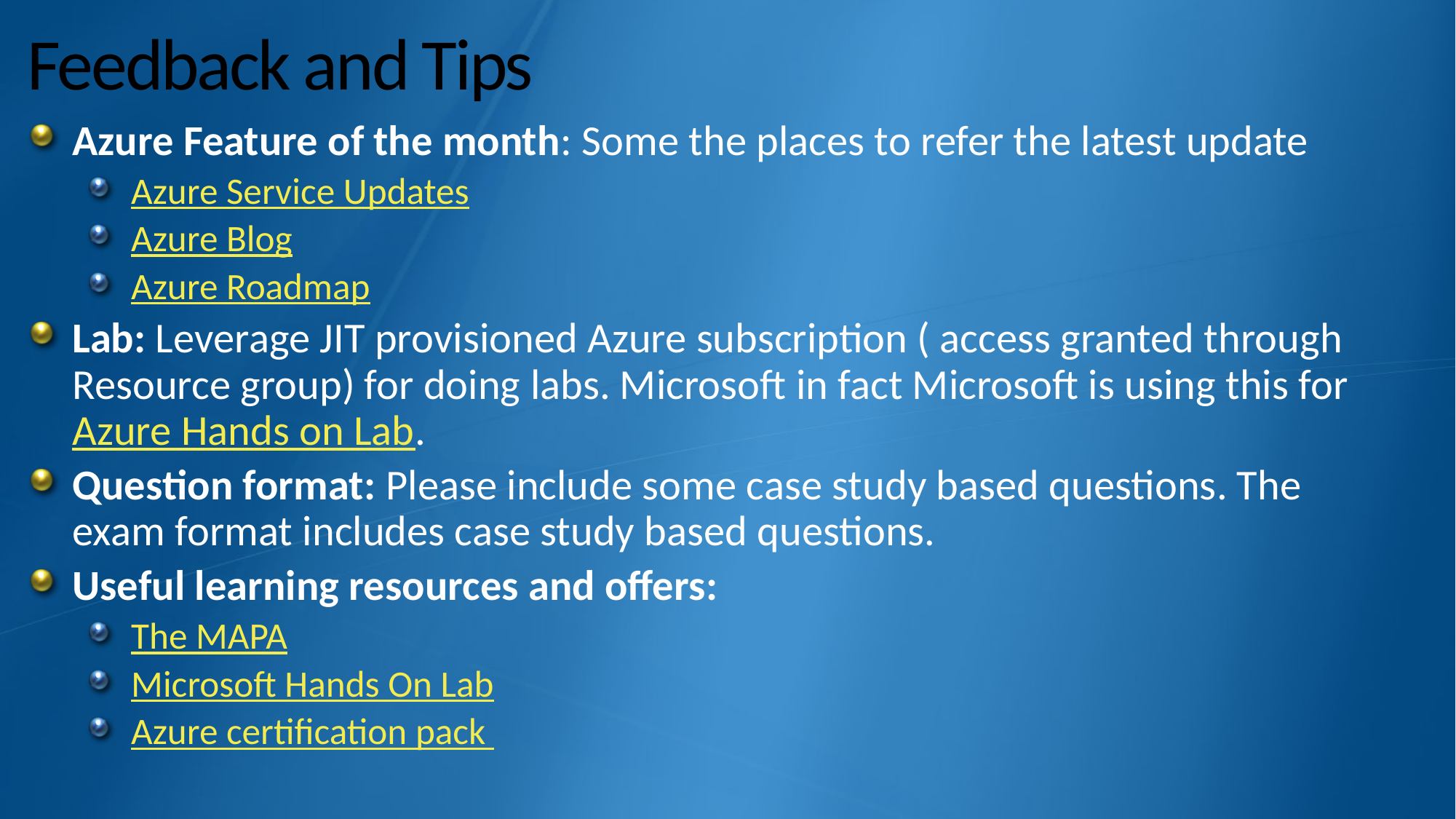

# Feedback and Tips
Azure Feature of the month: Some the places to refer the latest update
Azure Service Updates
Azure Blog
Azure Roadmap
Lab: Leverage JIT provisioned Azure subscription ( access granted through Resource group) for doing labs. Microsoft in fact Microsoft is using this for Azure Hands on Lab.
Question format: Please include some case study based questions. The exam format includes case study based questions.
Useful learning resources and offers:
The MAPA
Microsoft Hands On Lab
Azure certification pack